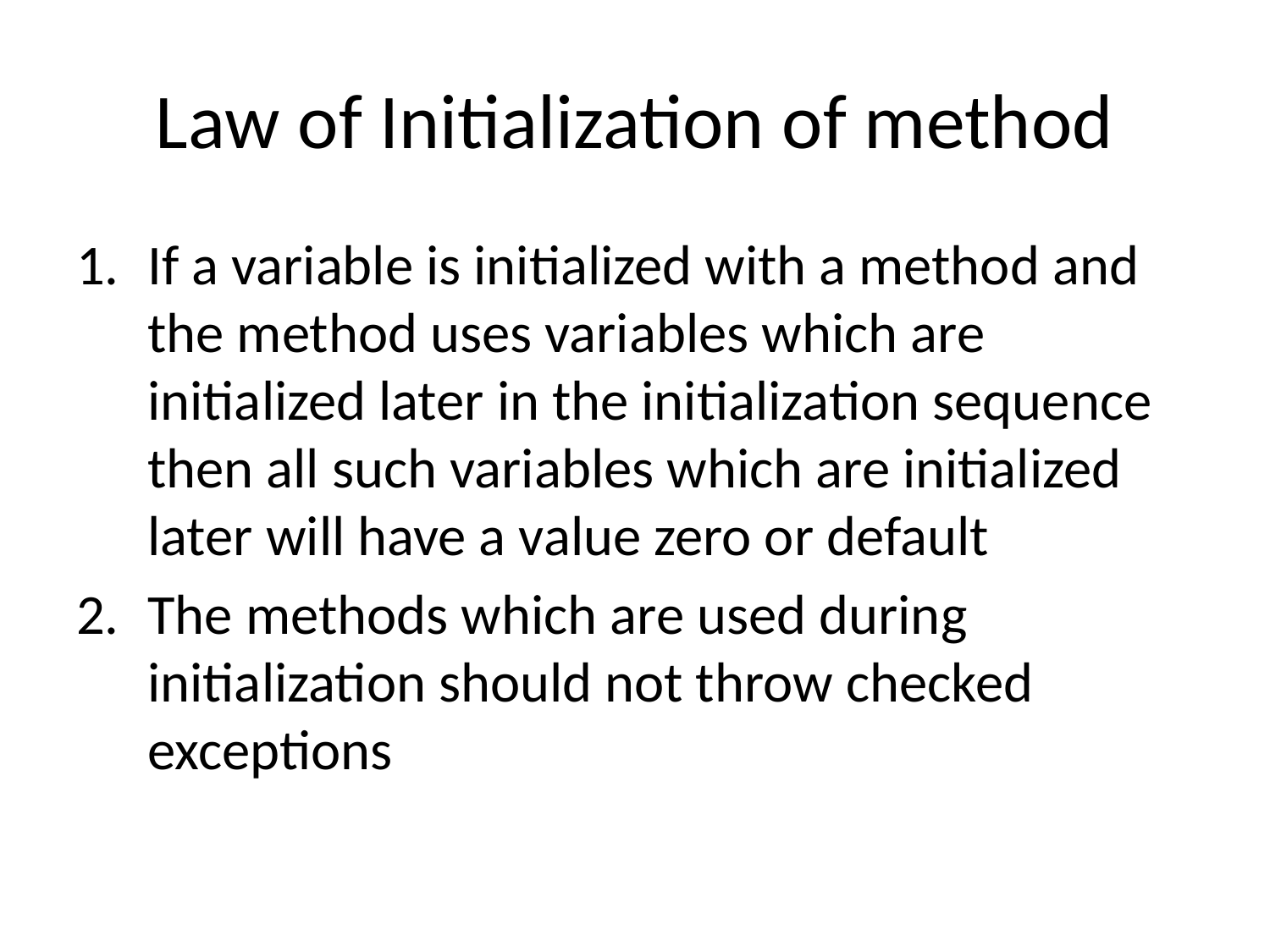

# Law of Initialization of method
If a variable is initialized with a method and the method uses variables which are initialized later in the initialization sequence then all such variables which are initialized later will have a value zero or default
The methods which are used during initialization should not throw checked exceptions